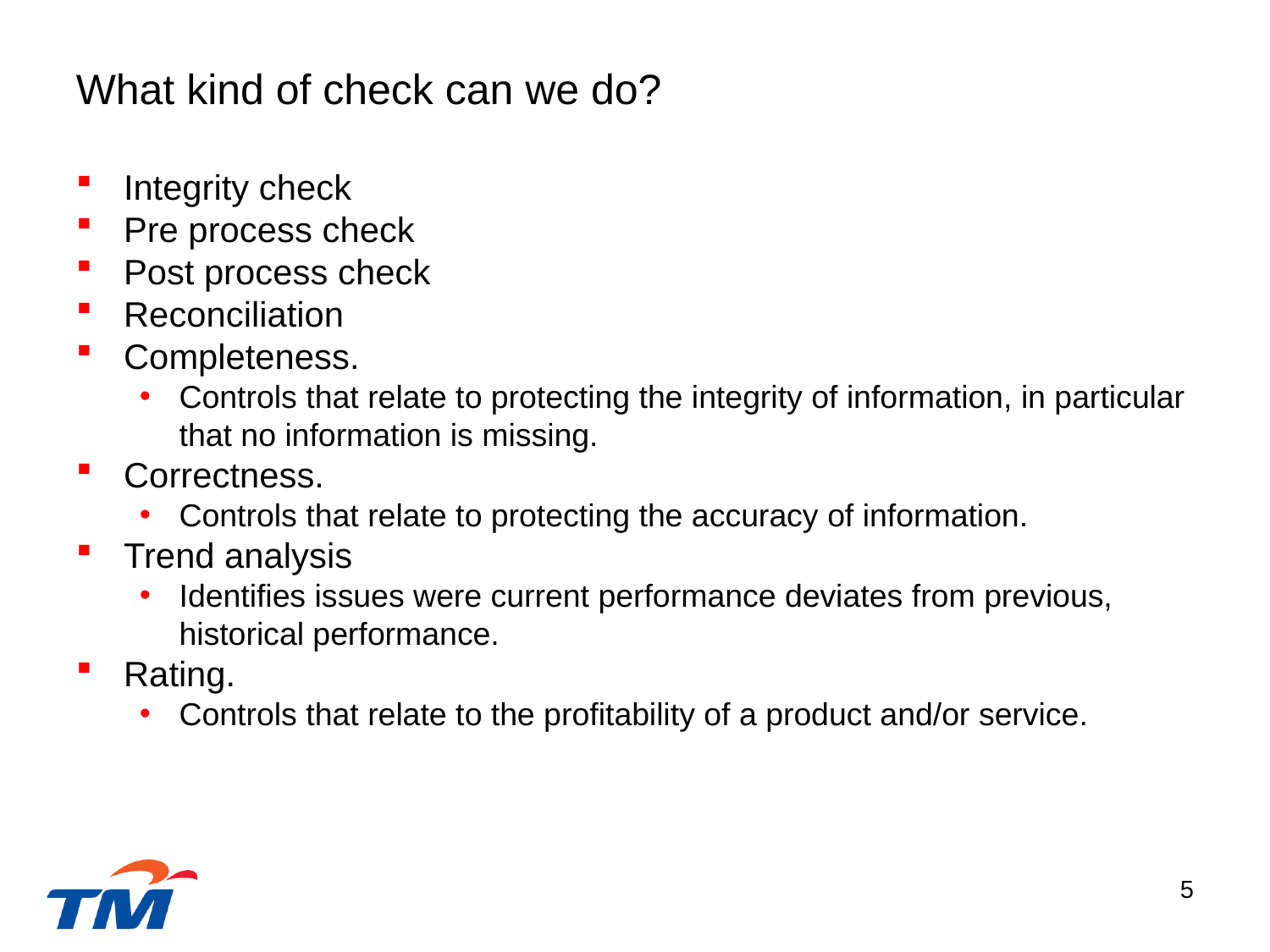

What kind of check can we do?
Integrity check
Pre process check
Post process check
Reconciliation
Completeness.
Controls that relate to protecting the integrity of information, in particular that no information is missing.
Correctness.
Controls that relate to protecting the accuracy of information.
Trend analysis
Identifies issues were current performance deviates from previous, historical performance.
Rating.
Controls that relate to the profitability of a product and/or service.

5